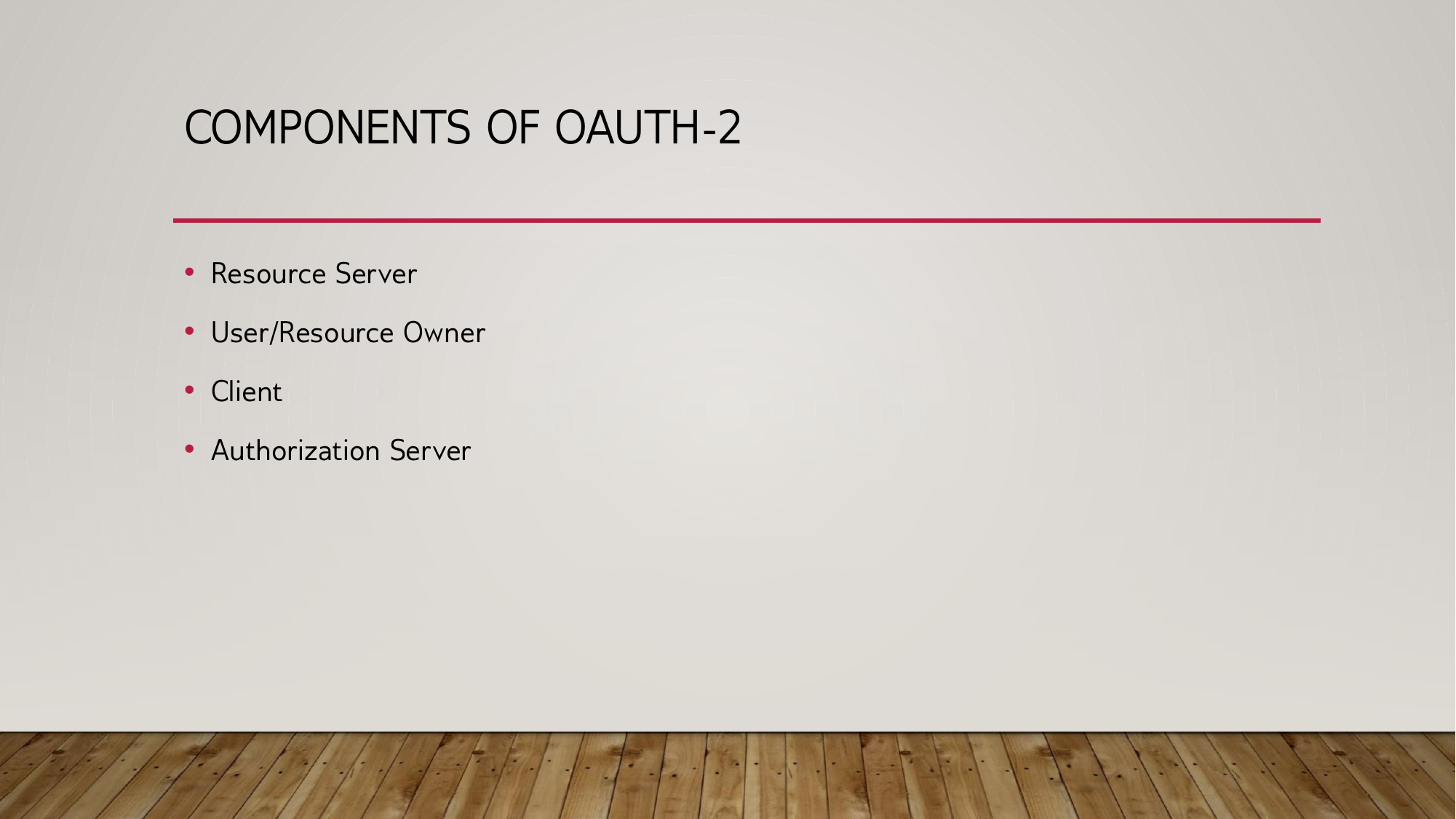

# COMPONENTS OF OAUTH-2
Resource Server
User/Resource Owner
Client
Authorization Server